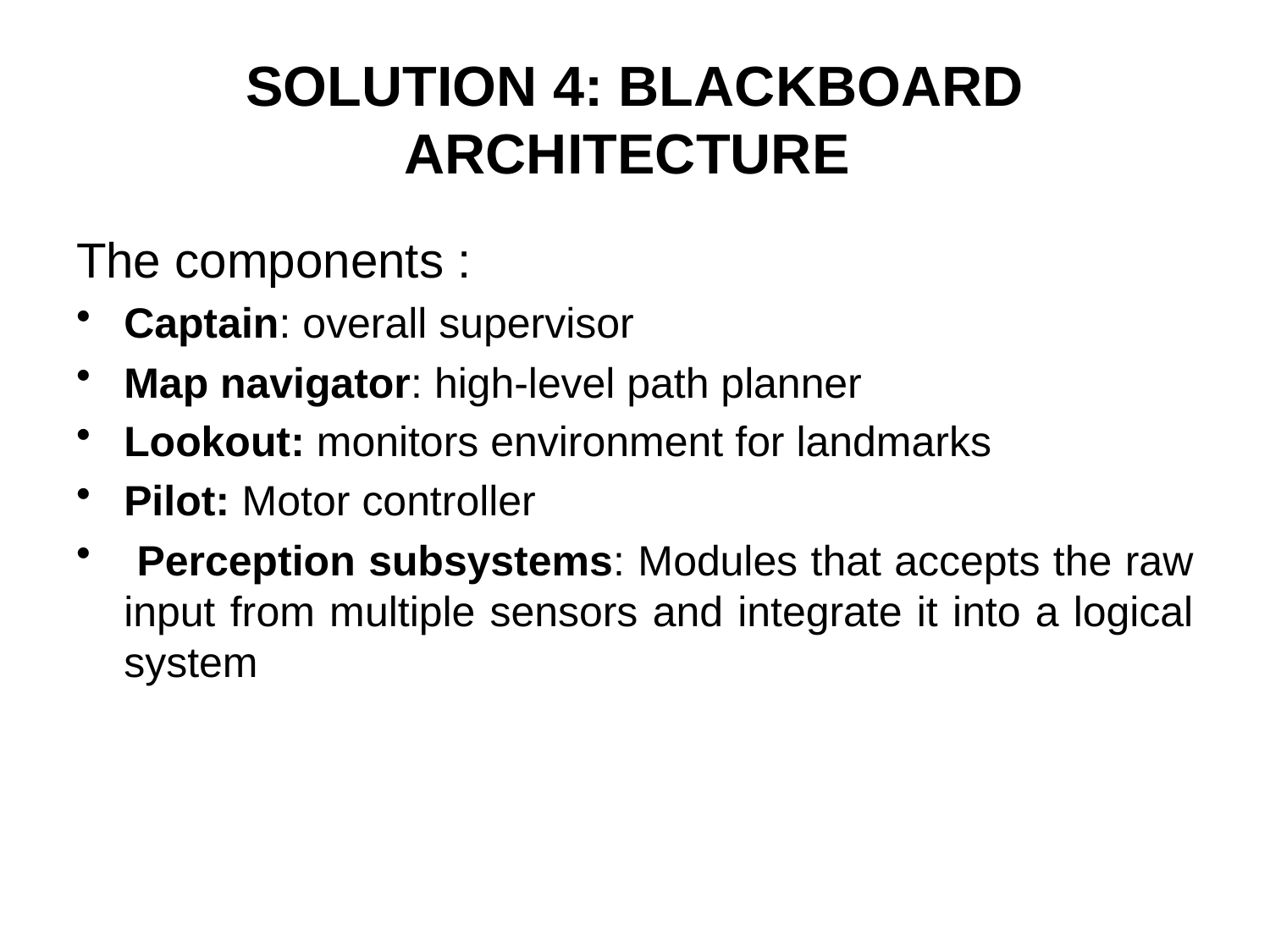

SOLUTION 4: BLACKBOARD ARCHITECTURE
The components :
Captain: overall supervisor
Map navigator: high-level path planner
Lookout: monitors environment for landmarks
Pilot: Motor controller
 Perception subsystems: Modules that accepts the raw input from multiple sensors and integrate it into a logical system